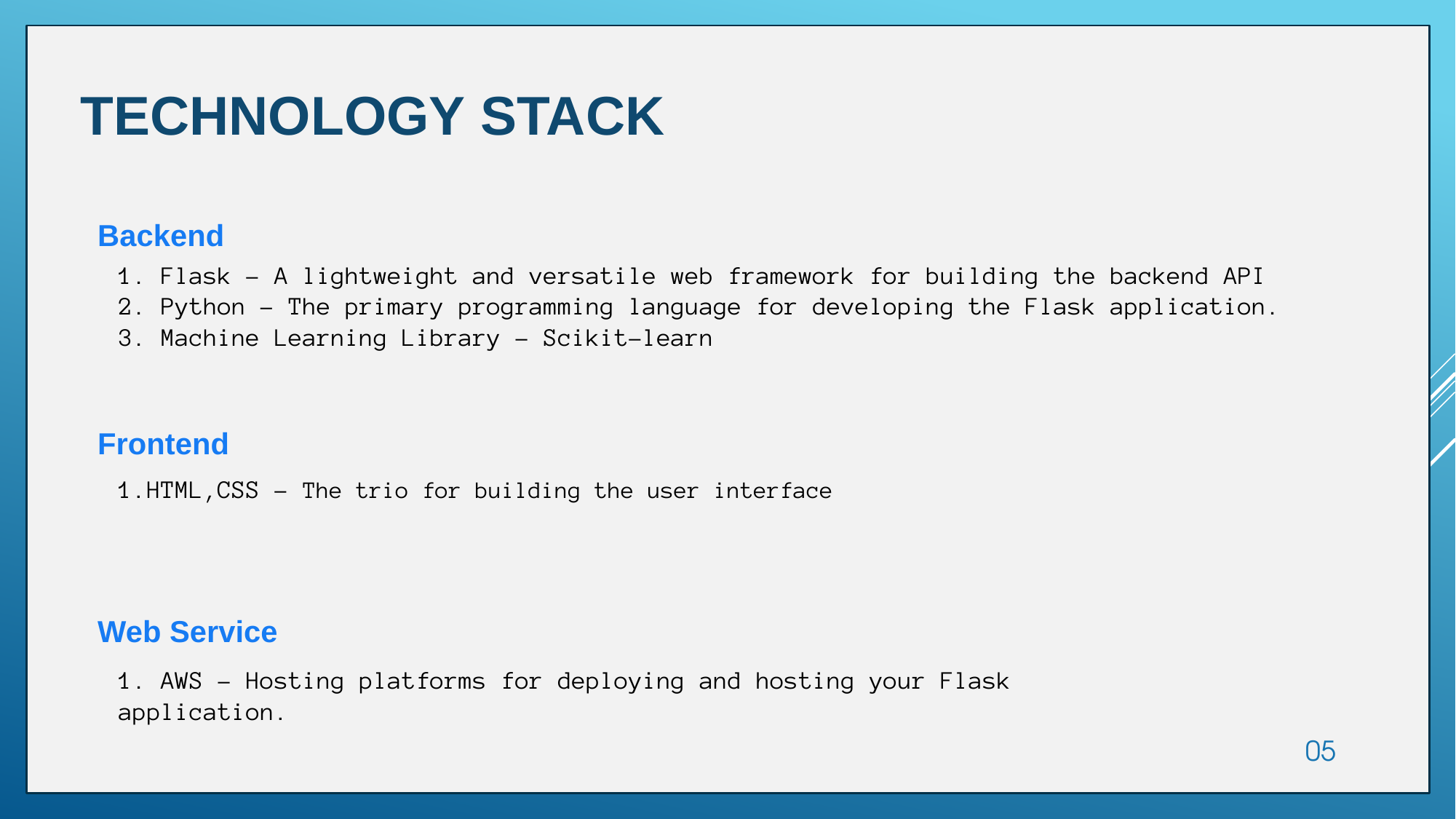

Technology Stack
Backend
 Flask - A lightweight and versatile web framework for building the backend API
 Python - The primary programming language for developing the Flask application.
 Machine Learning Library - Scikit-learn
Frontend
HTML,CSS - The trio for building the user interface
Web Service
 AWS - Hosting platforms for deploying and hosting your Flask application.
05